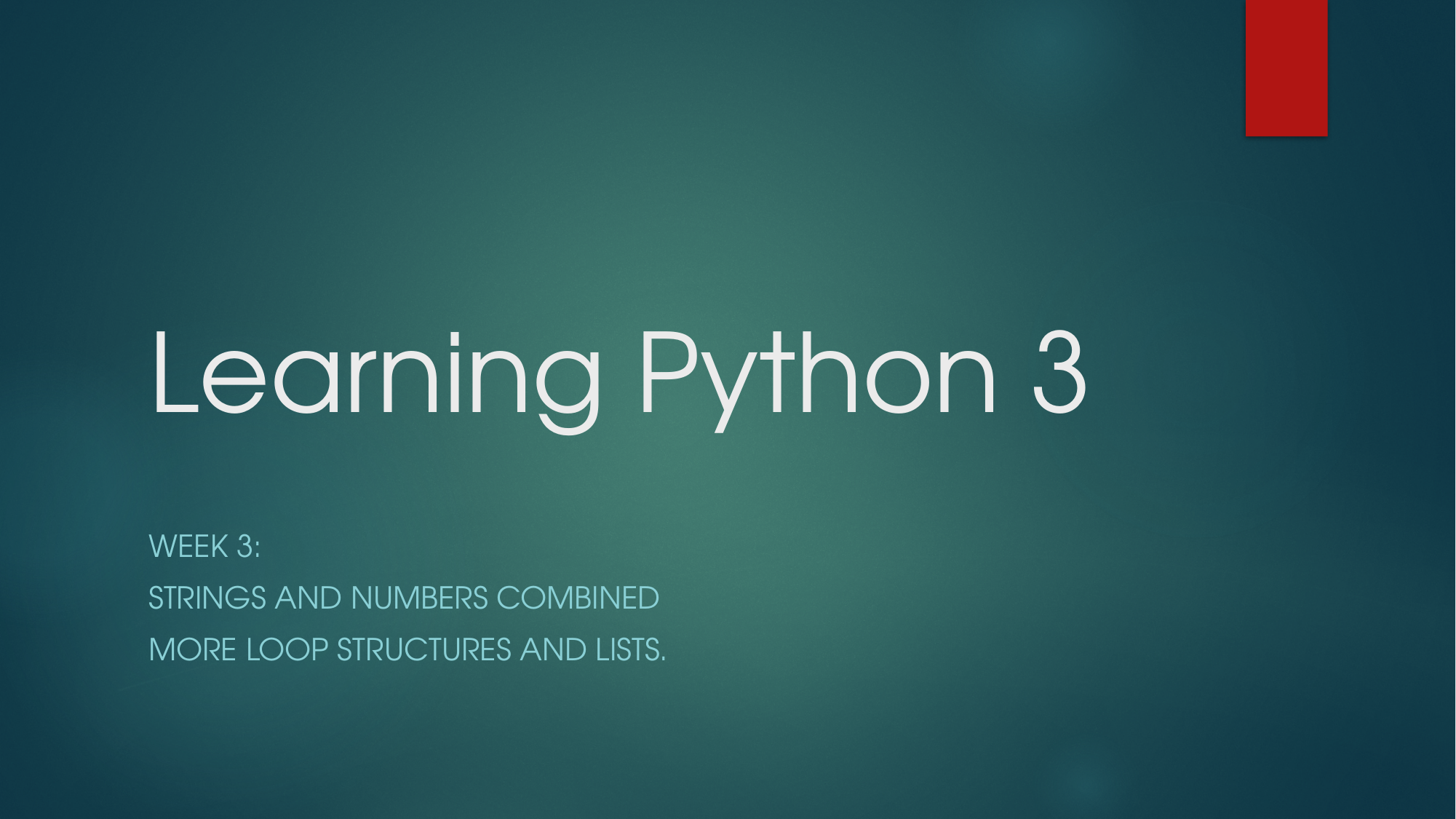

# Learning Python 3
Week 3:
Strings and numbers combined
more loop structures and lists.